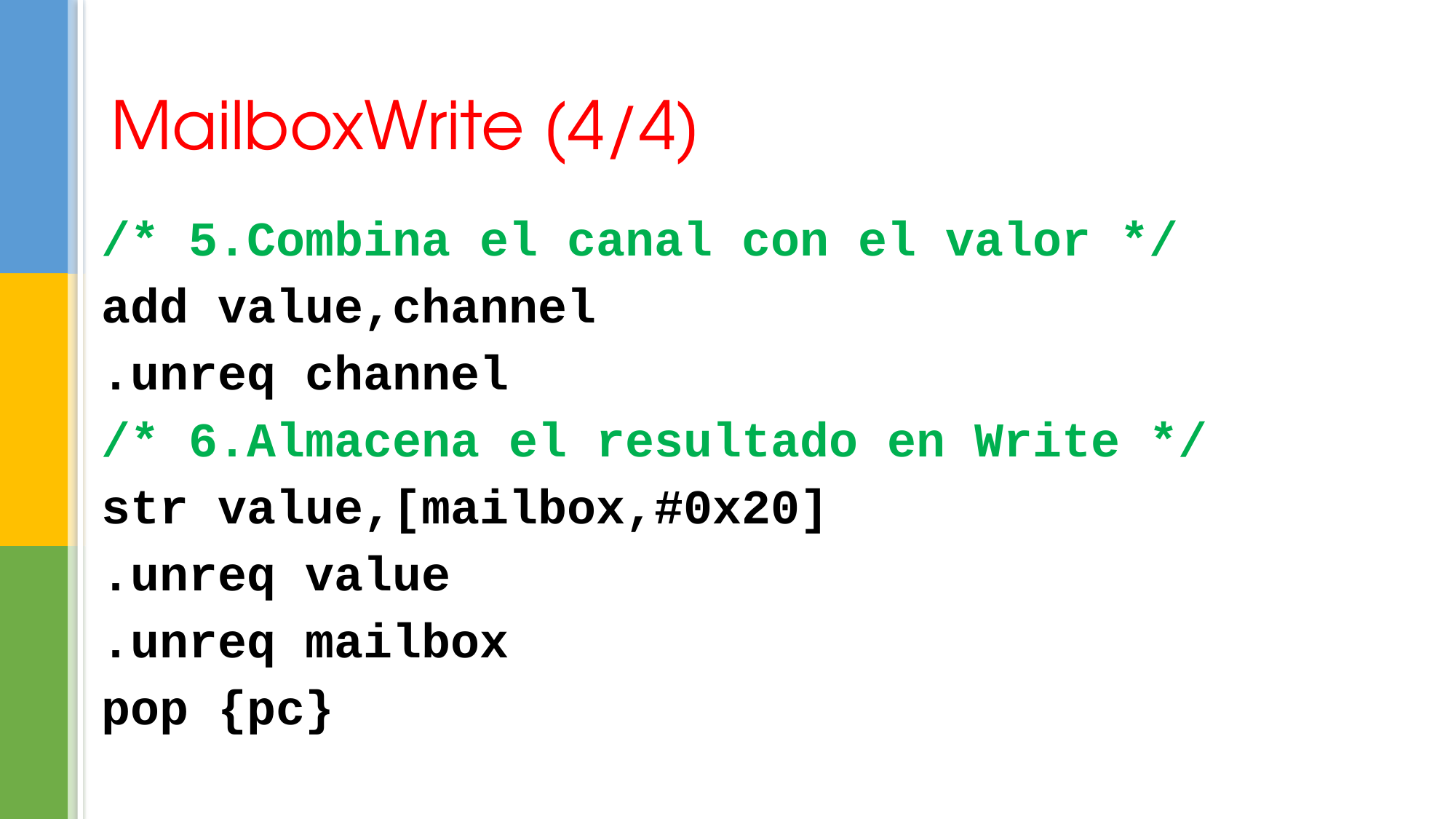

# MailboxWrite (4/4)
/* 5.Combina el canal con el valor */
add value,channel
.unreq channel
/* 6.Almacena el resultado en Write */
str value,[mailbox,#0x20]
.unreq value
.unreq mailbox
pop {pc}